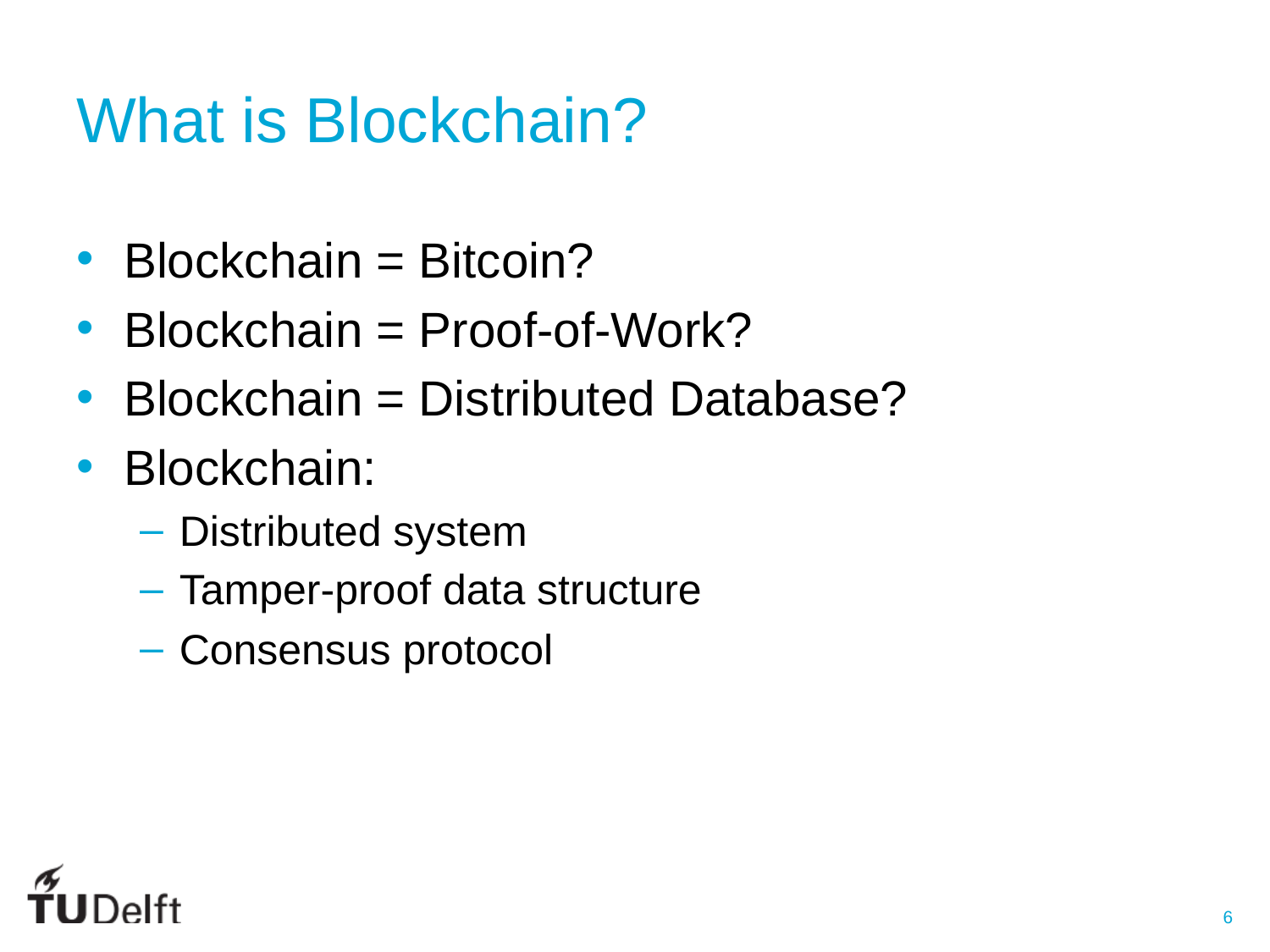

# What is Blockchain?
Blockchain = Bitcoin?
Blockchain = Proof-of-Work?
Blockchain = Distributed Database?
Blockchain:
Distributed system
Tamper-proof data structure
Consensus protocol